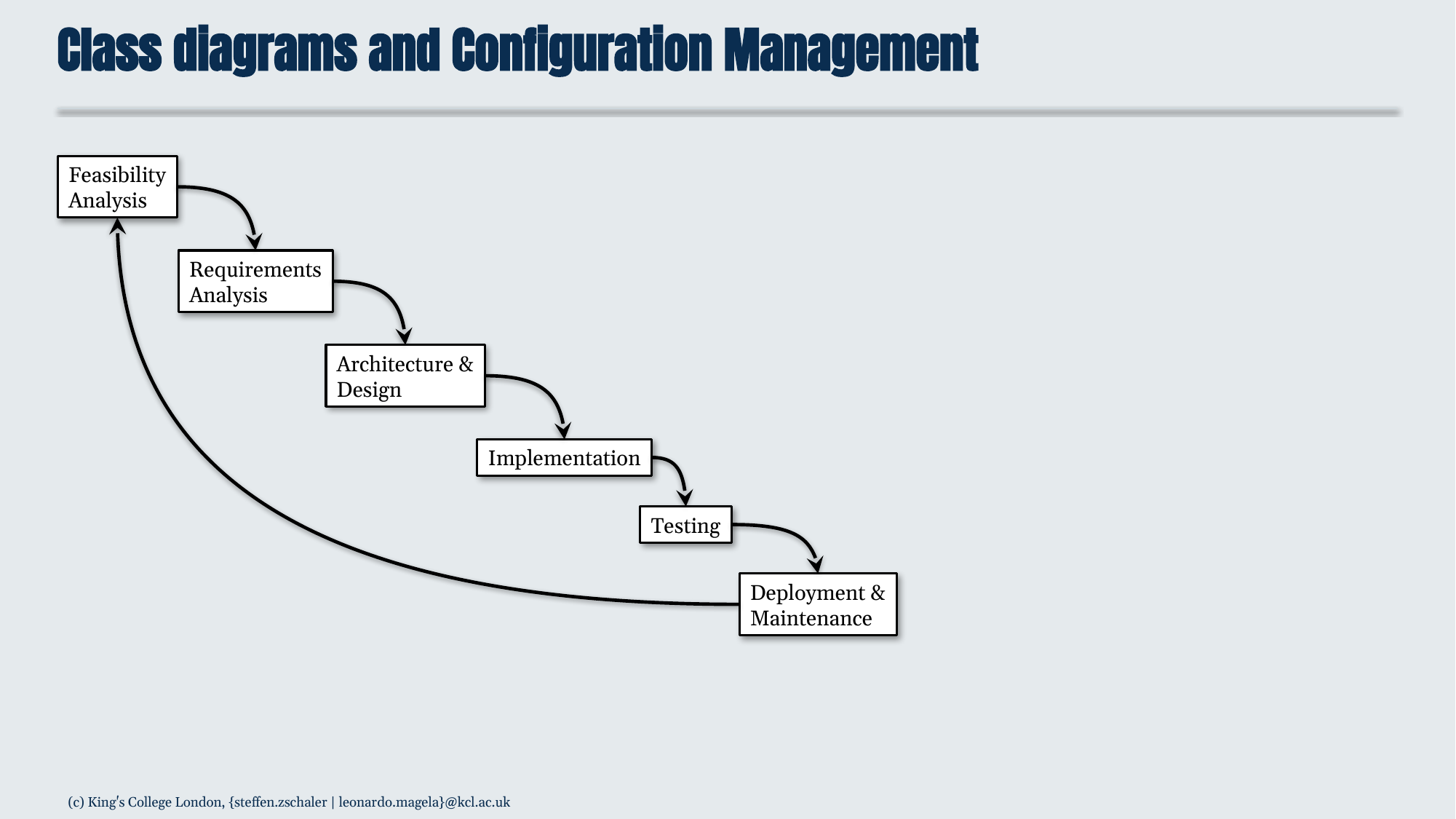

# Class diagrams and Configuration Management
Feasibility
Analysis
Requirements
Analysis
Architecture &
Design
Implementation
Testing
Deployment &
Maintenance